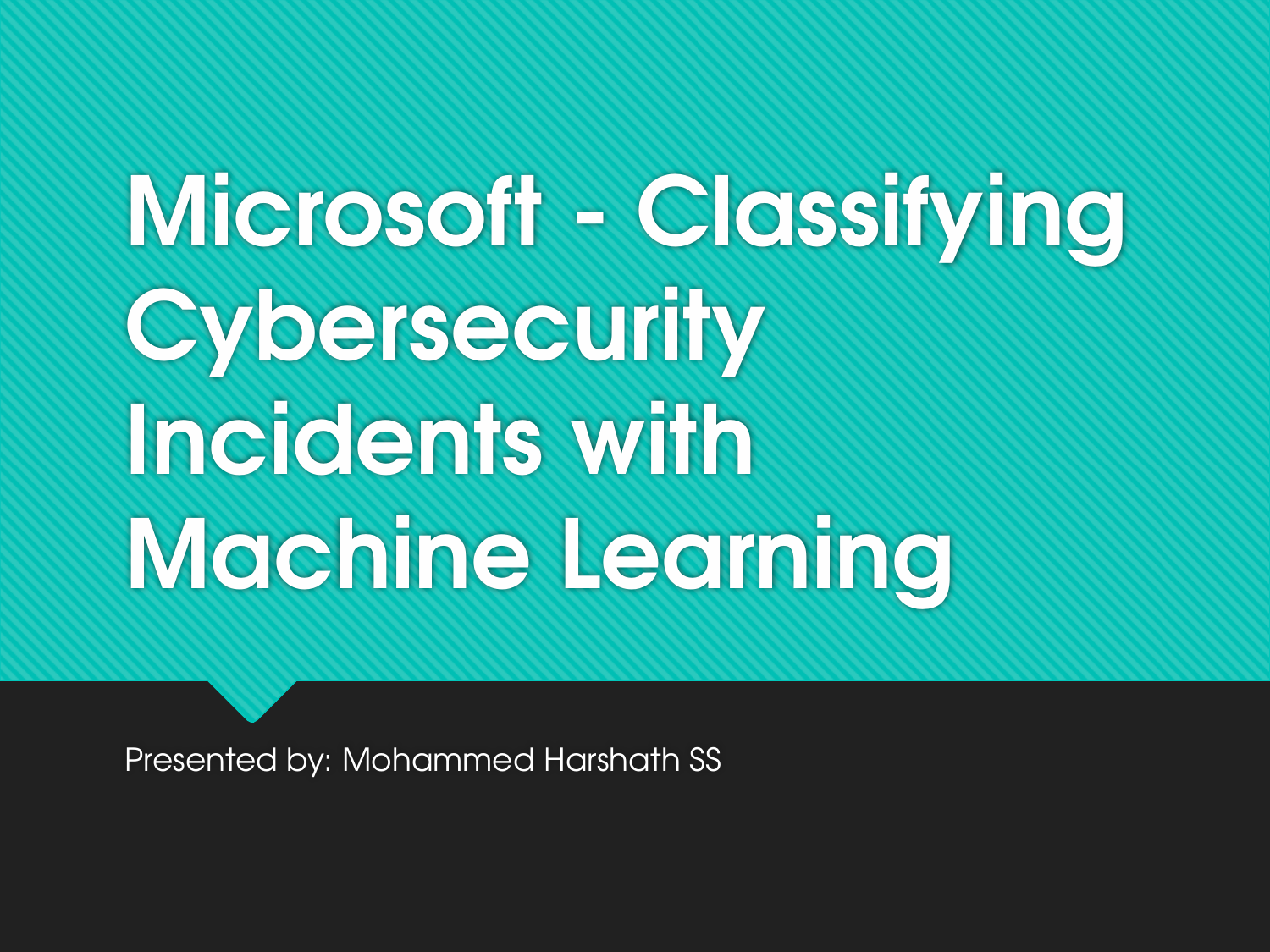

# Microsoft - Classifying Cybersecurity Incidents with Machine Learning
Presented by: Mohammed Harshath SS